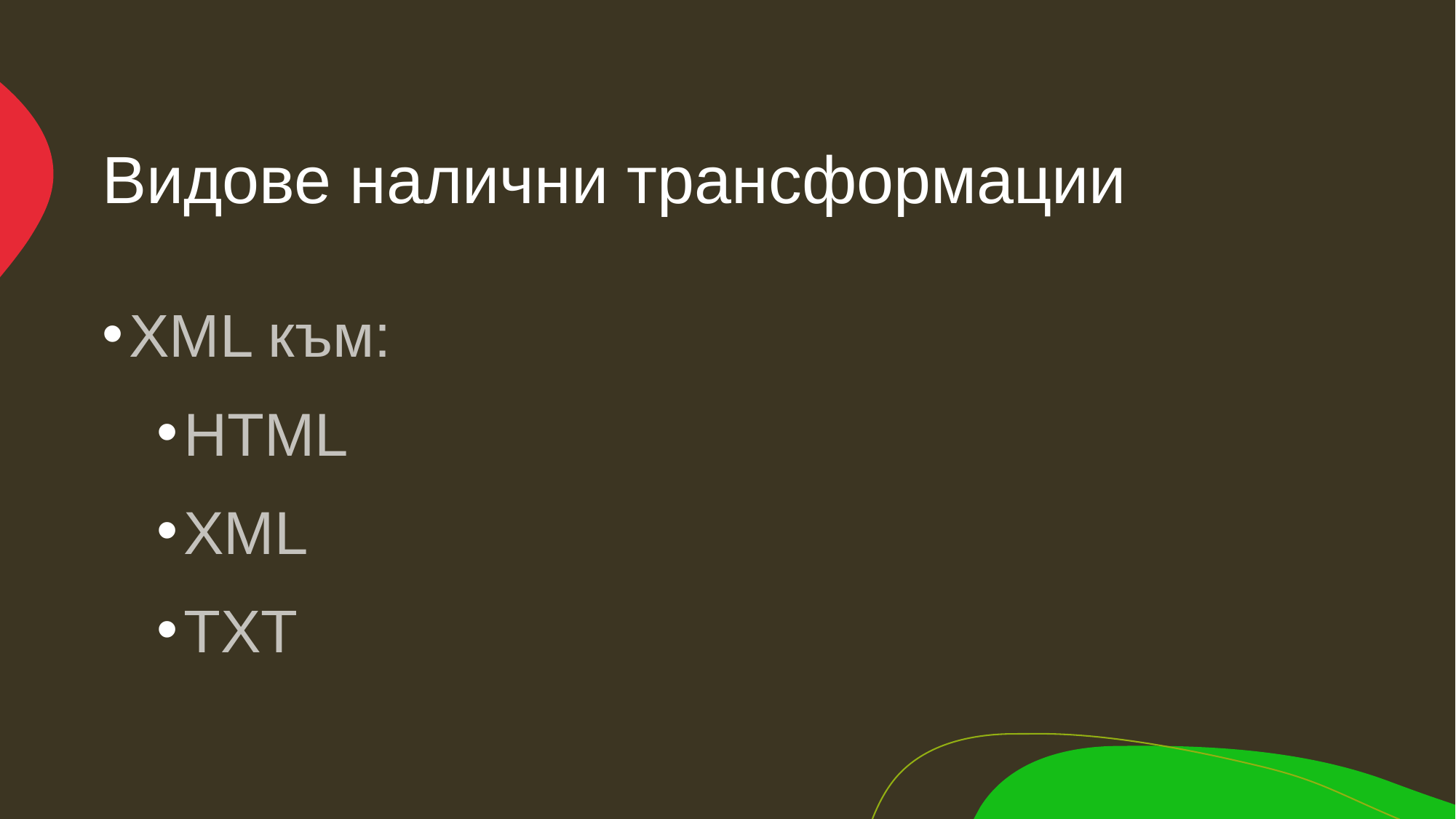

# Видове налични трансформации
XML към:
HTML
XML
TXT